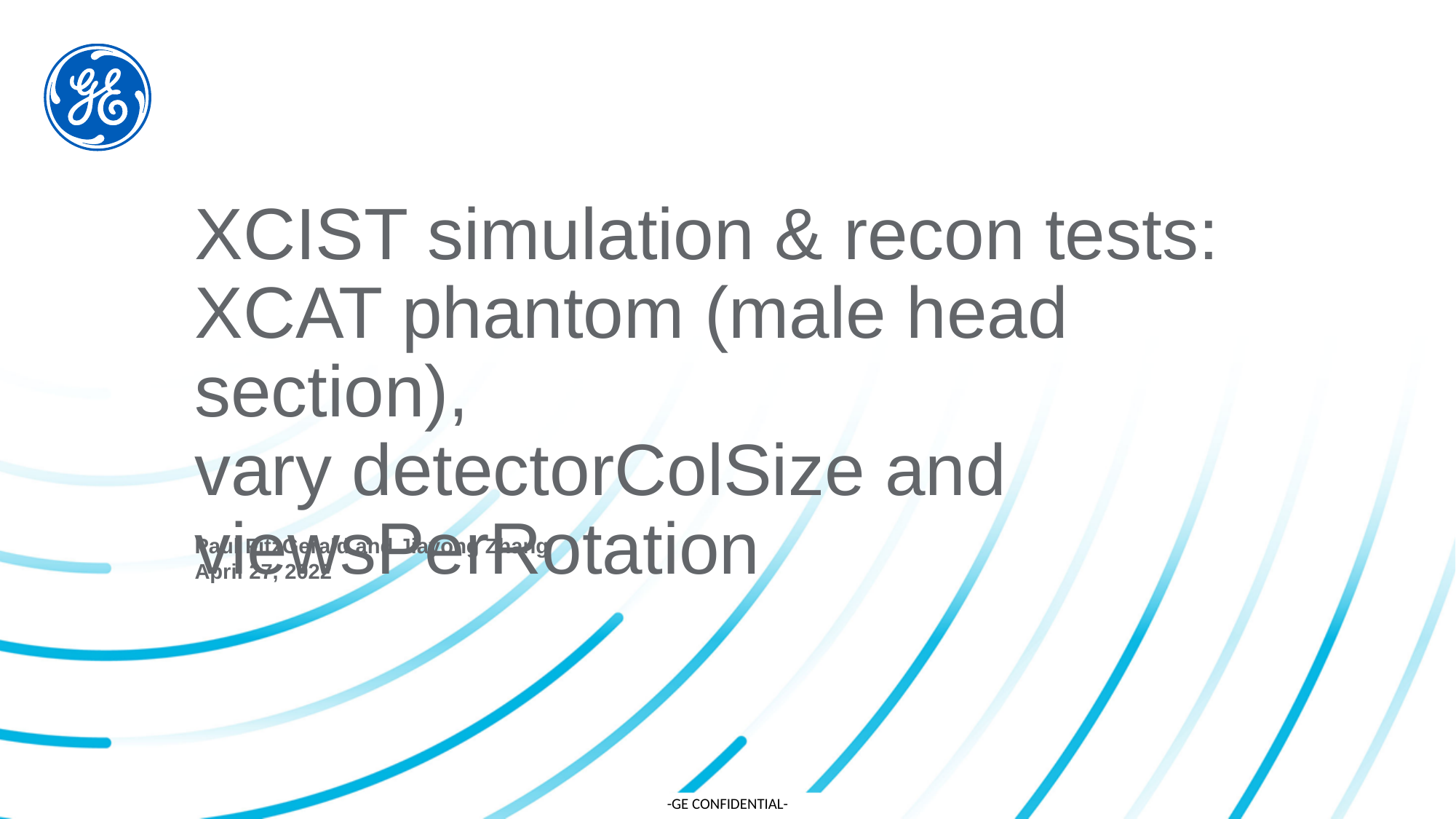

# XCIST simulation & recon tests: XCAT phantom (male head section), vary detectorColSize and viewsPerRotation
Paul FitzGerald and Jiayong Zhang
April 27, 2022